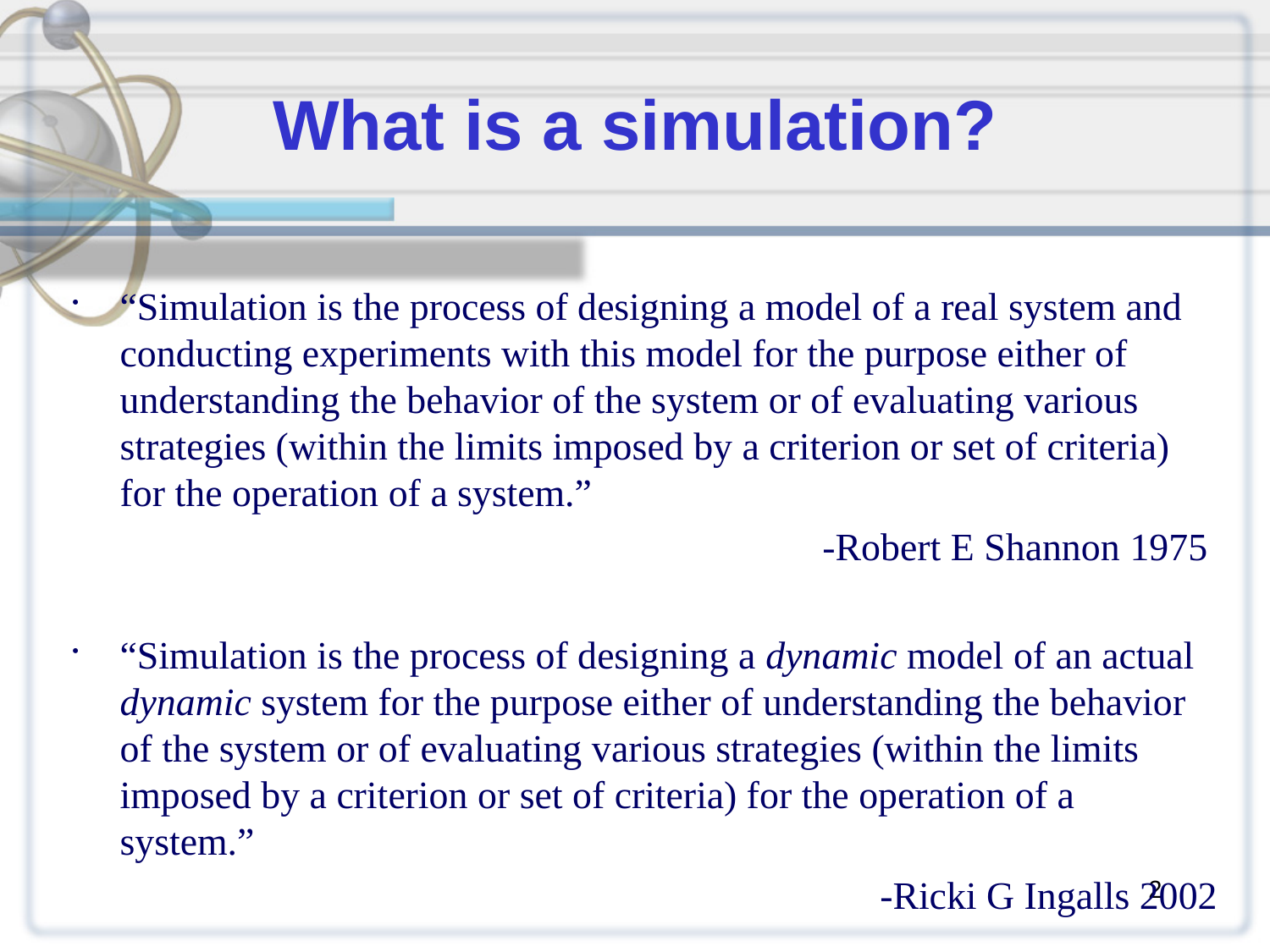

# What is a simulation?
“Simulation is the process of designing a model of a real system and conducting experiments with this model for the purpose either of understanding the behavior of the system or of evaluating various strategies (within the limits imposed by a criterion or set of criteria) for the operation of a system.”
-Robert E Shannon 1975

“Simulation is the process of designing a dynamic model of an actual dynamic system for the purpose either of understanding the behavior of the system or of evaluating various strategies (within the limits imposed by a criterion or set of criteria) for the operation of a system.”
-Ricki G Ingalls 2002

2